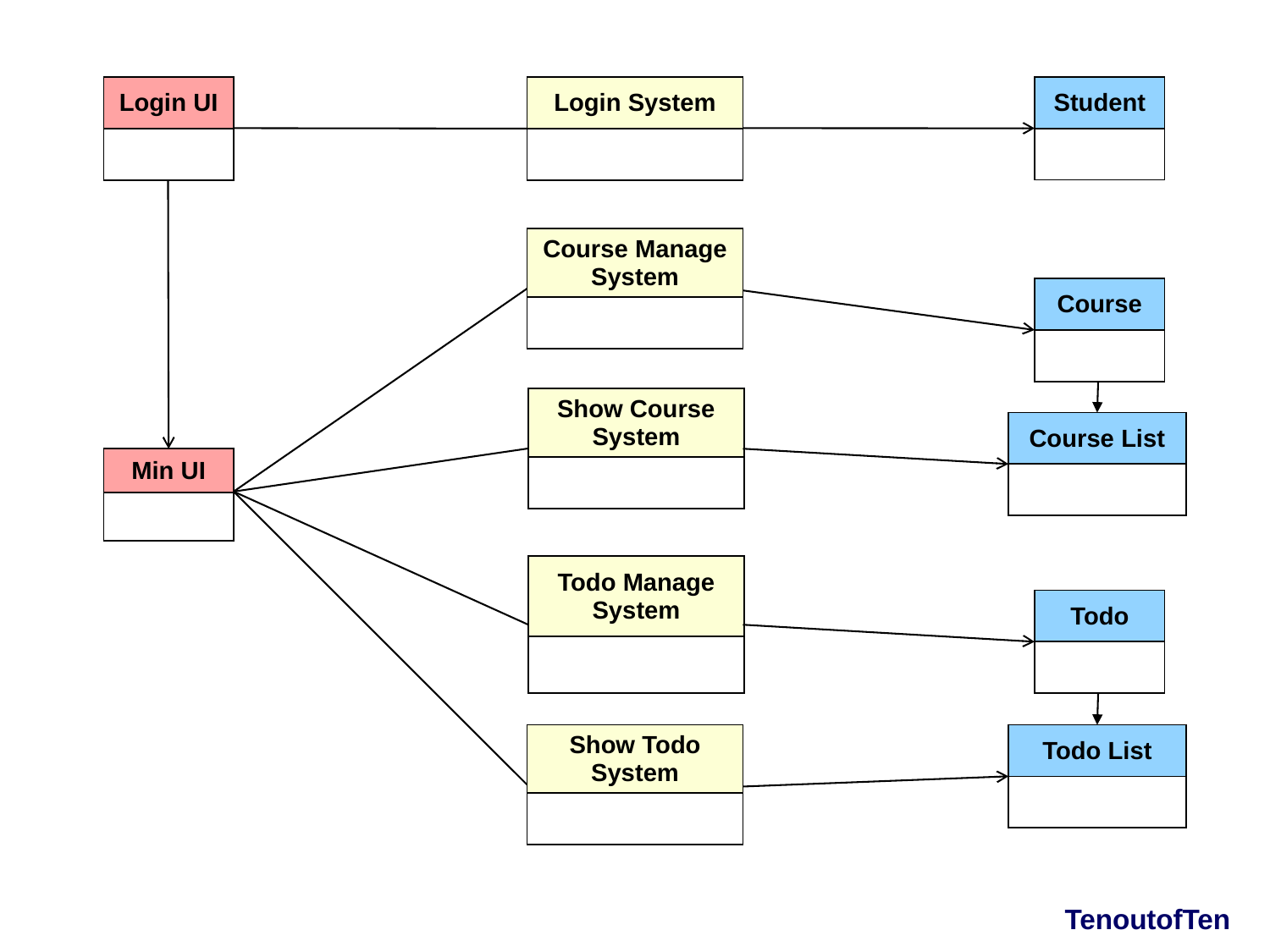

| Student |
| --- |
|  |
| Login UI |
| --- |
|  |
| Login System |
| --- |
|  |
| Course Manage System |
| --- |
|  |
| Course |
| --- |
|  |
| Show Course System |
| --- |
|  |
| Course List |
| --- |
|  |
| Min UI |
| --- |
|  |
| Todo Manage System |
| --- |
|  |
| Todo |
| --- |
|  |
| Show Todo System |
| --- |
|  |
| Todo List |
| --- |
|  |
TenoutofTen